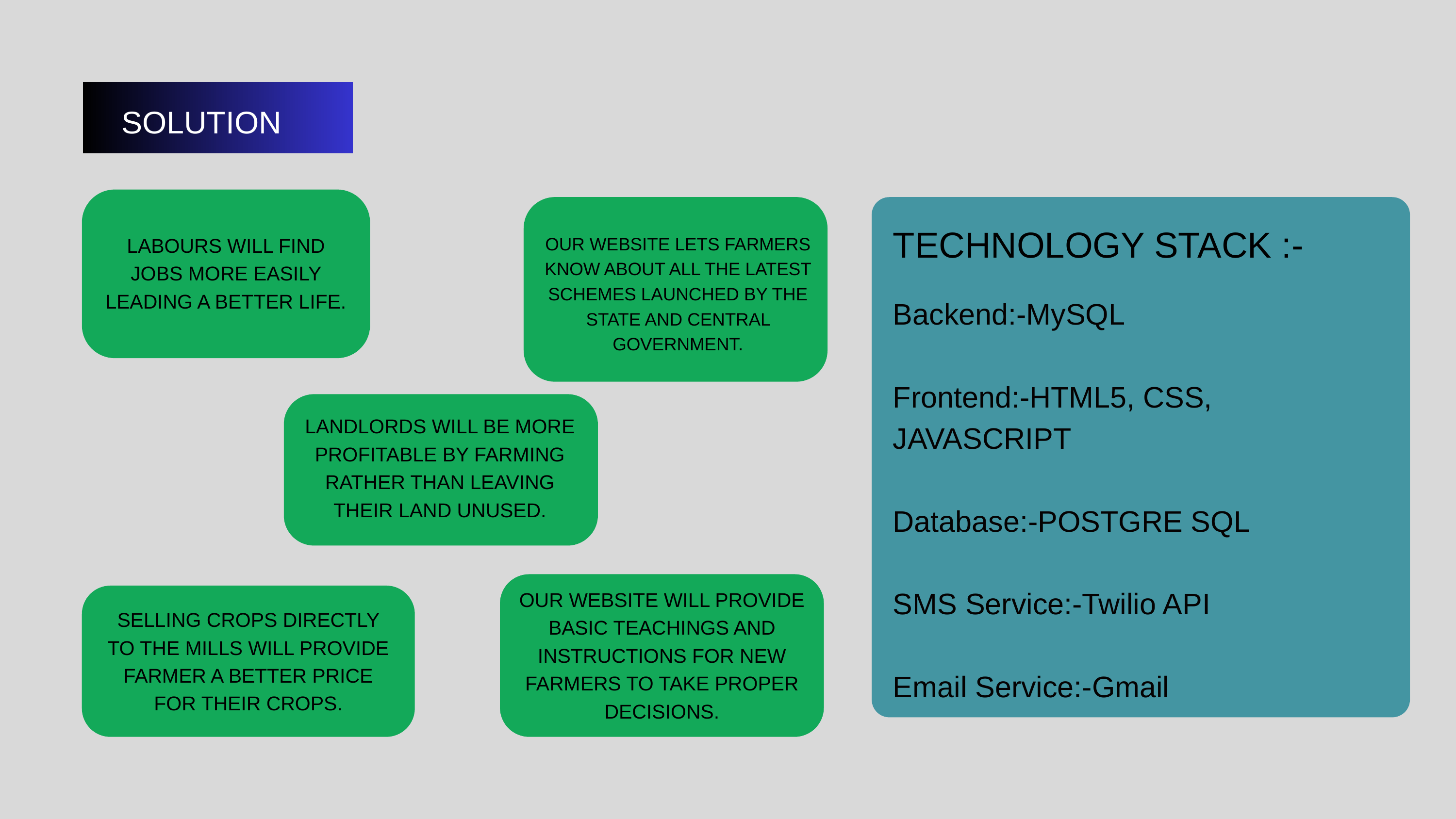

SOLUTION

TECHNOLOGY STACK :-​
LABOURS WILL FIND JOBS MORE EASILY LEADING A BETTER LIFE.​
OUR WEBSITE LETS FARMERS KNOW ABOUT ALL THE LATEST SCHEMES LAUNCHED BY THE STATE AND CENTRAL GOVERNMENT.​
Backend:-MySQL​

Frontend:-HTML5, CSS, JAVASCRIPT​

Database:-POSTGRE SQL​

SMS Service:-Twilio API​

Email Service:-Gmail​

LANDLORDS WILL BE MORE PROFITABLE BY FARMING RATHER THAN LEAVING THEIR LAND UNUSED.​

OUR WEBSITE WILL PROVIDE BASIC TEACHINGS AND INSTRUCTIONS FOR NEW FARMERS TO TAKE PROPER DECISIONS.​

SELLING CROPS DIRECTLY TO THE MILLS WILL PROVIDE FARMER A BETTER PRICE FOR THEIR CROPS.​